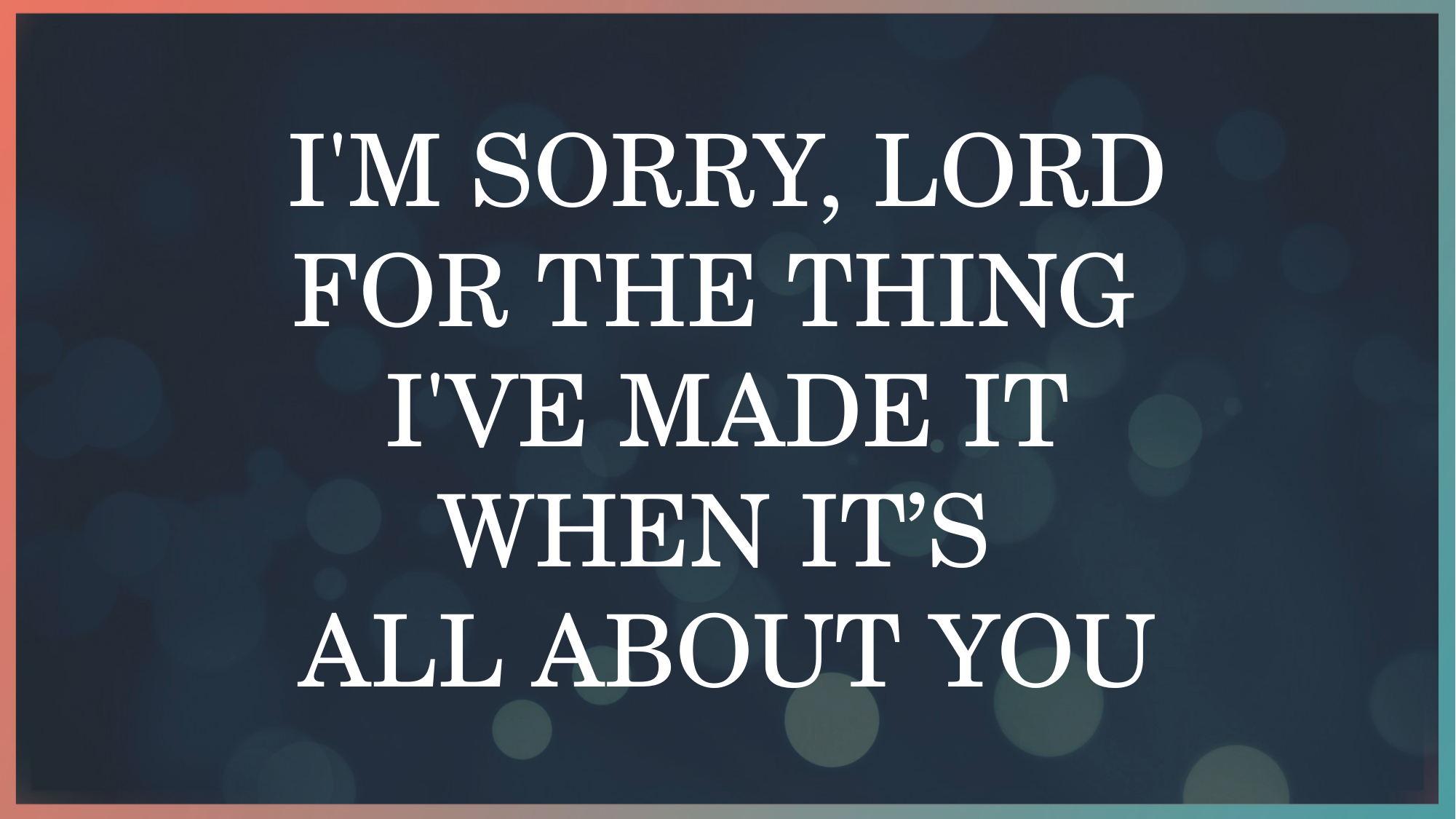

I'M SORRY, LORD
FOR THE THING
I'VE MADE IT
WHEN IT’S
ALL ABOUT YOU